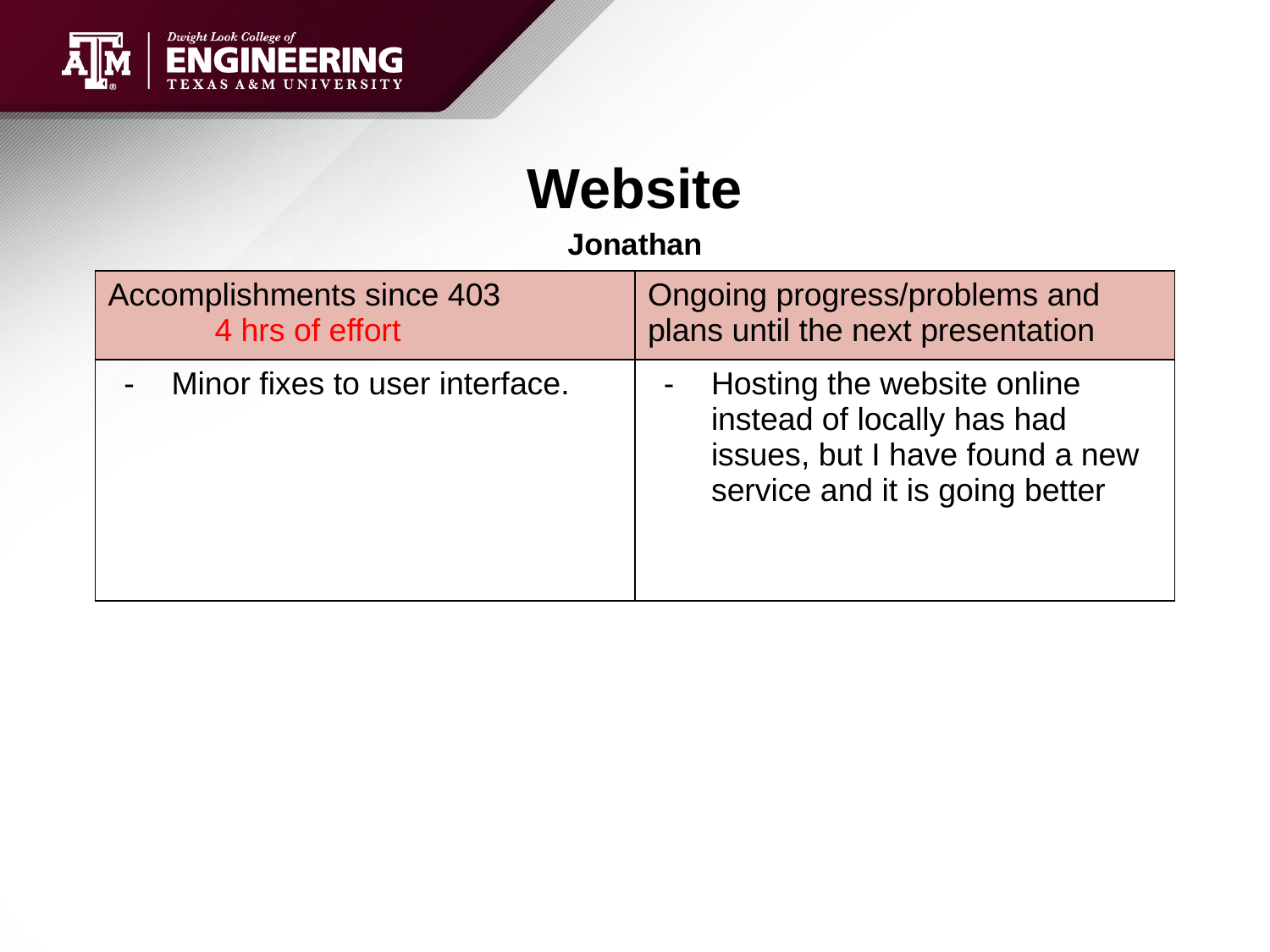

# Website
Jonathan
| Accomplishments since 403 4 hrs of effort | Ongoing progress/problems and plans until the next presentation |
| --- | --- |
| Minor fixes to user interface. | Hosting the website online instead of locally has had issues, but I have found a new service and it is going better |